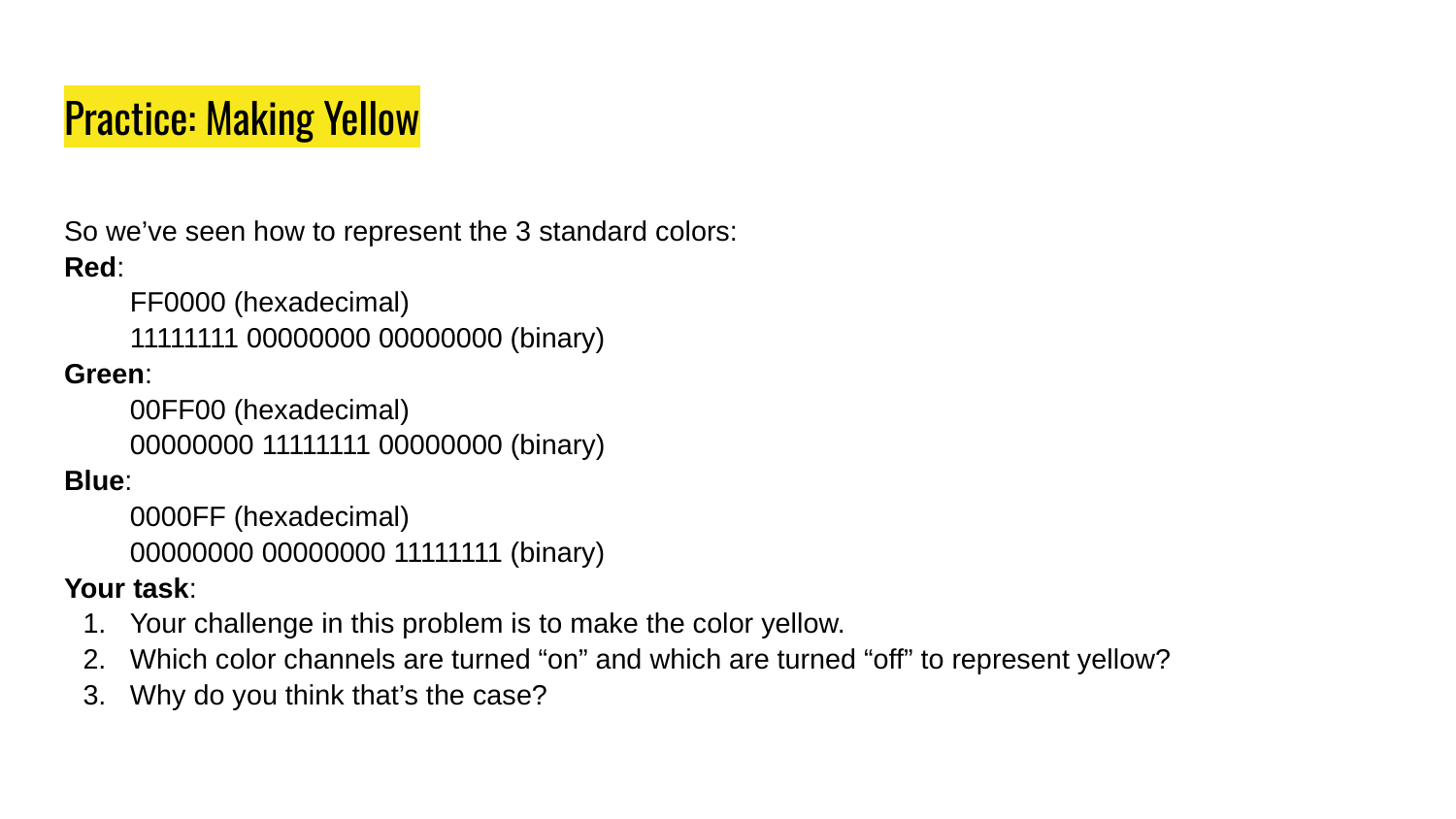

# Practice: Making Yellow
So we’ve seen how to represent the 3 standard colors:
Red:
FF0000 (hexadecimal)
11111111 00000000 00000000 (binary)
Green:
00FF00 (hexadecimal)
00000000 11111111 00000000 (binary)
Blue:
0000FF (hexadecimal)
00000000 00000000 11111111 (binary)
Your task:
Your challenge in this problem is to make the color yellow.
Which color channels are turned “on” and which are turned “off” to represent yellow?
Why do you think that’s the case?